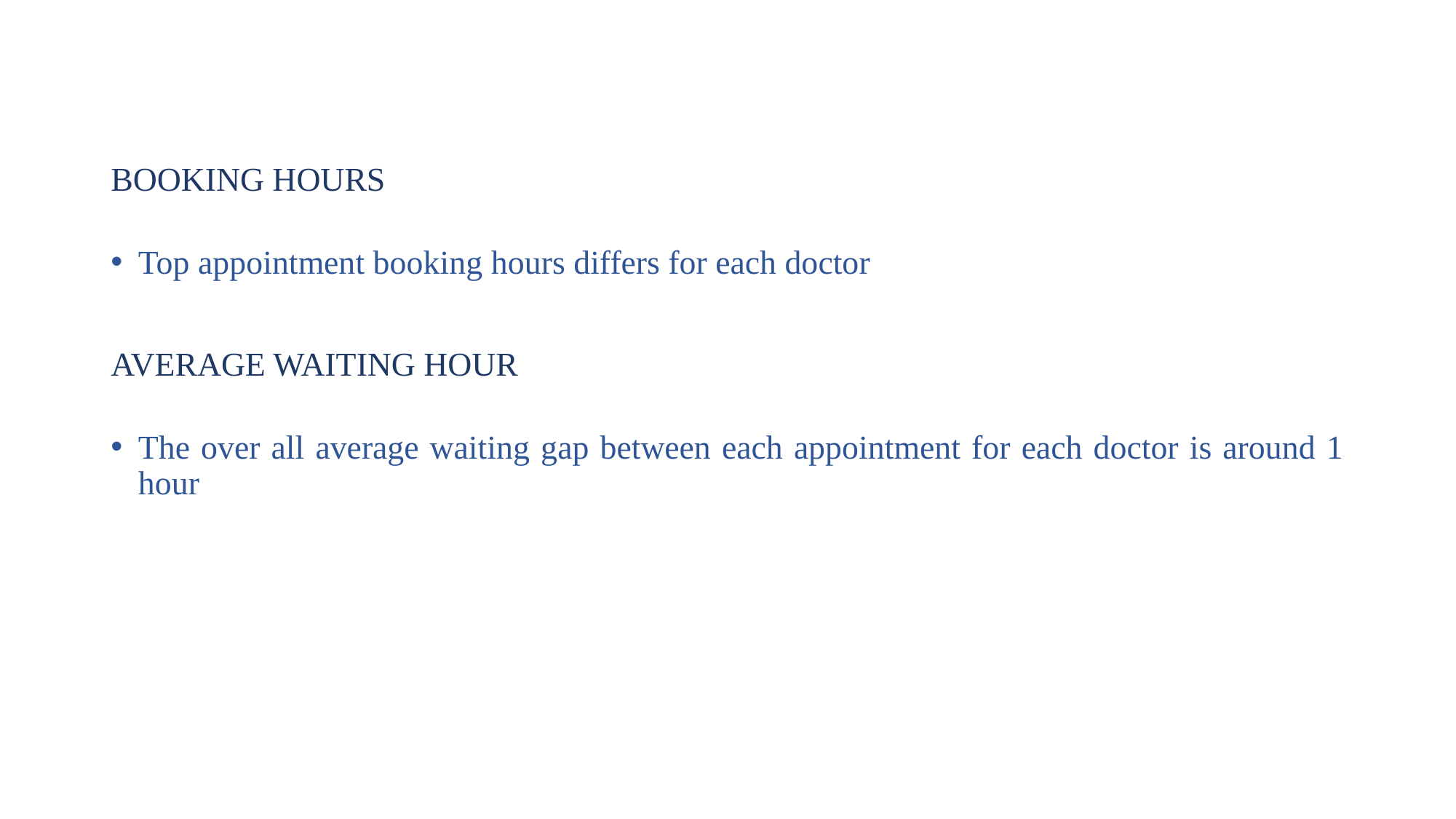

BOOKING HOURS

Top appointment booking hours differs for each doctor

AVERAGE WAITING HOUR

The over all average waiting gap between each appointment for each doctor is around 1 hour